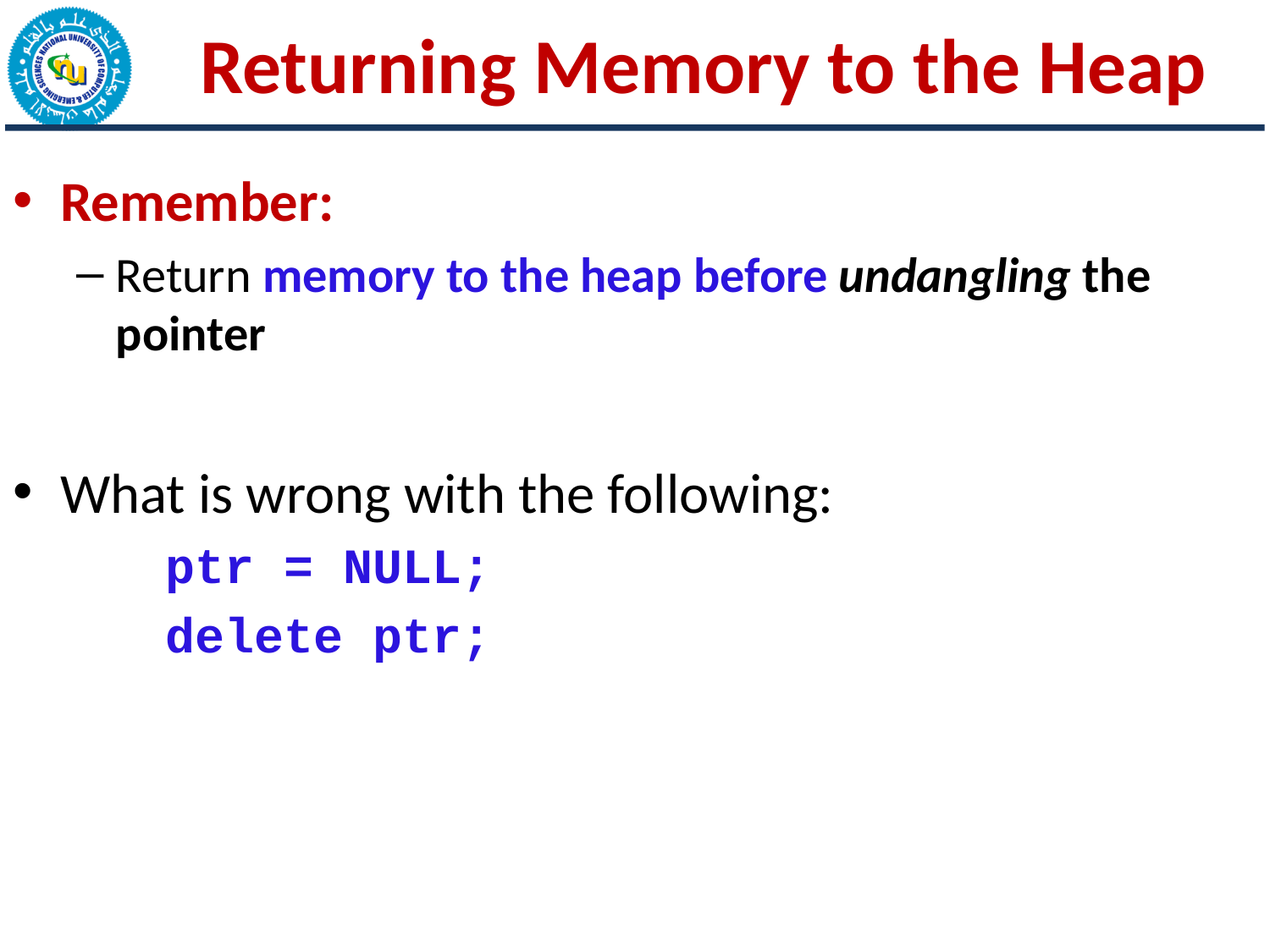

# Returning Memory to the Heap

Remember:
Return memory to the heap before undangling the pointer

What is wrong with the following:
   ptr = NULL;
   delete ptr;